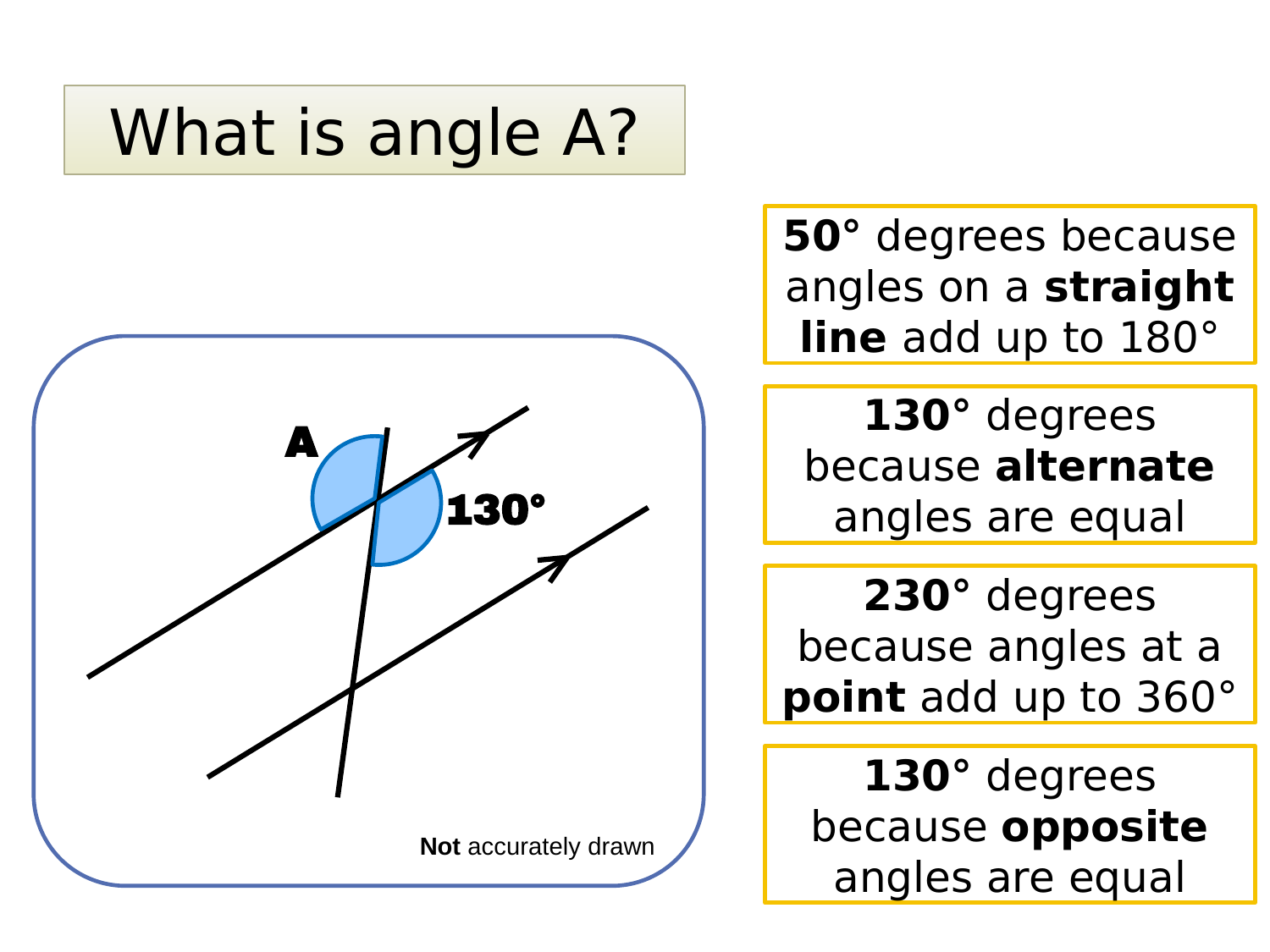

What is angle A?
50° degrees because angles on a straight line add up to 180°

130° degrees because alternate angles are equal
A

130°
230° degrees because angles at a point add up to 360°
130° degrees because opposite angles are equal
Not accurately drawn